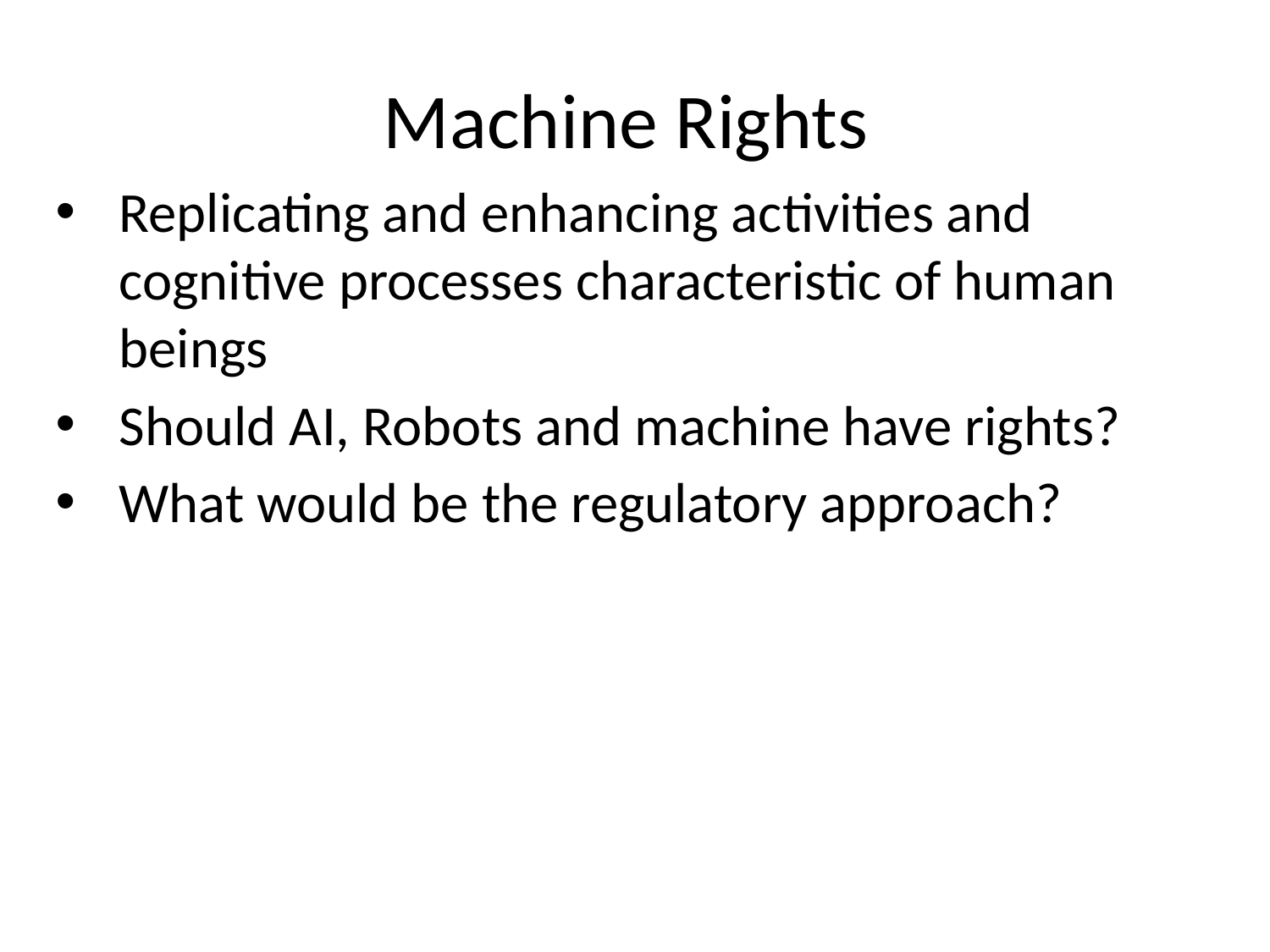

# Machine Rights
Replicating and enhancing activities and cognitive processes characteristic of human beings
Should AI, Robots and machine have rights?
What would be the regulatory approach?